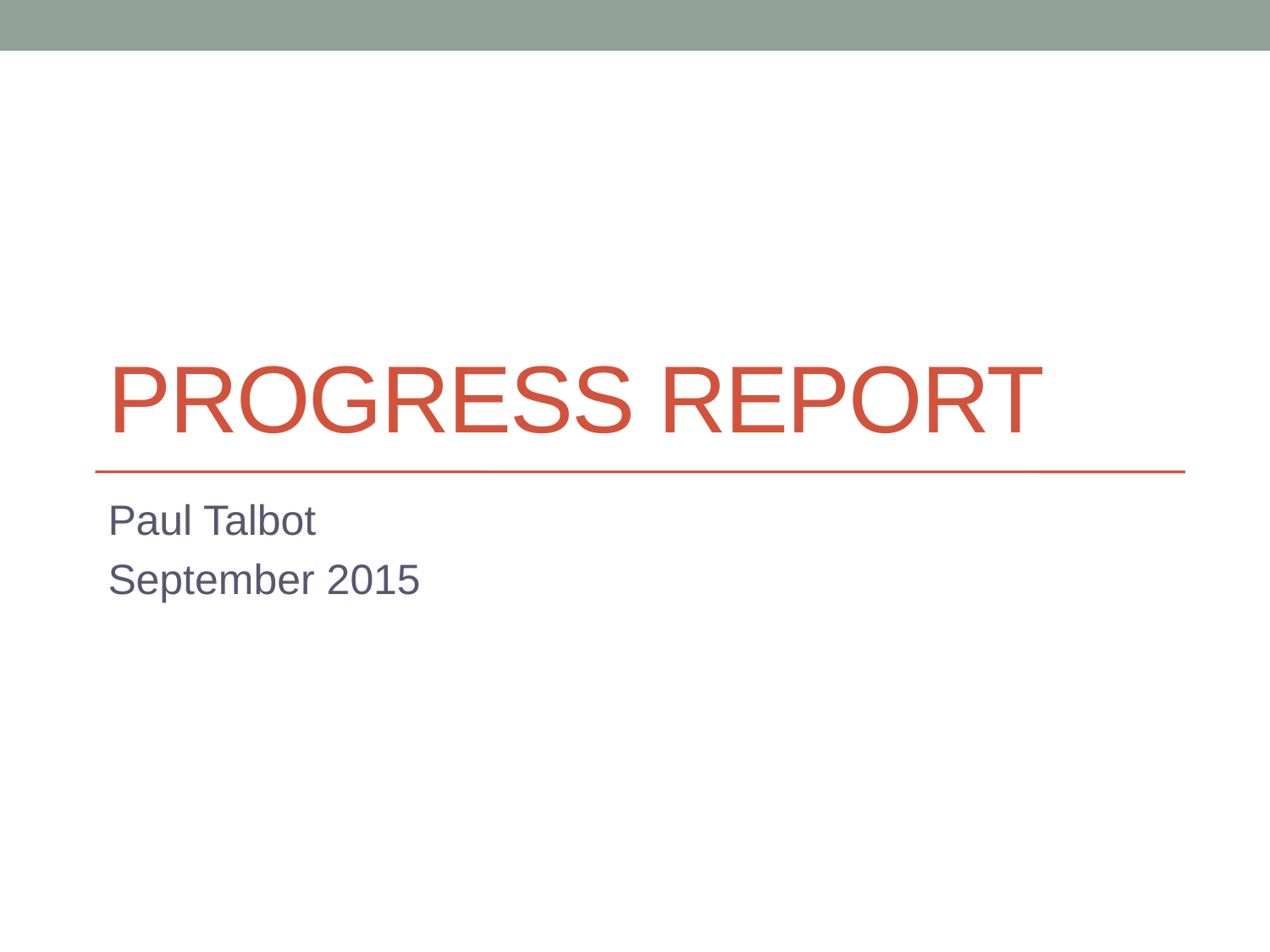

# Progress report
Paul Talbot
September 2015